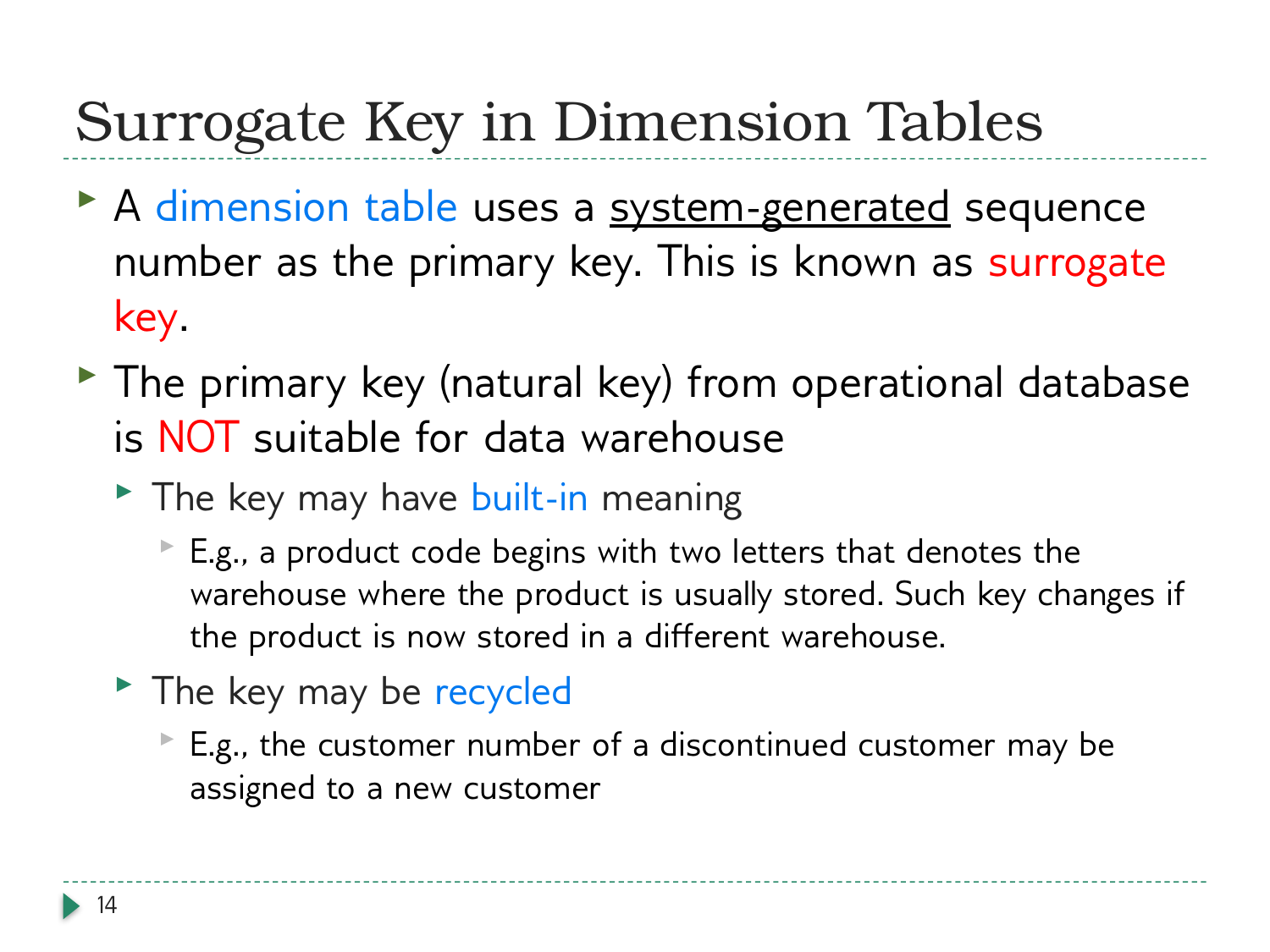

# Surrogate Key in Dimension Tables
A dimension table uses a system-generated sequence number as the primary key. This is known as surrogate key.
The primary key (natural key) from operational database is NOT suitable for data warehouse
The key may have built-in meaning
E.g., a product code begins with two letters that denotes the warehouse where the product is usually stored. Such key changes if the product is now stored in a different warehouse.
The key may be recycled
E.g., the customer number of a discontinued customer may be assigned to a new customer
14